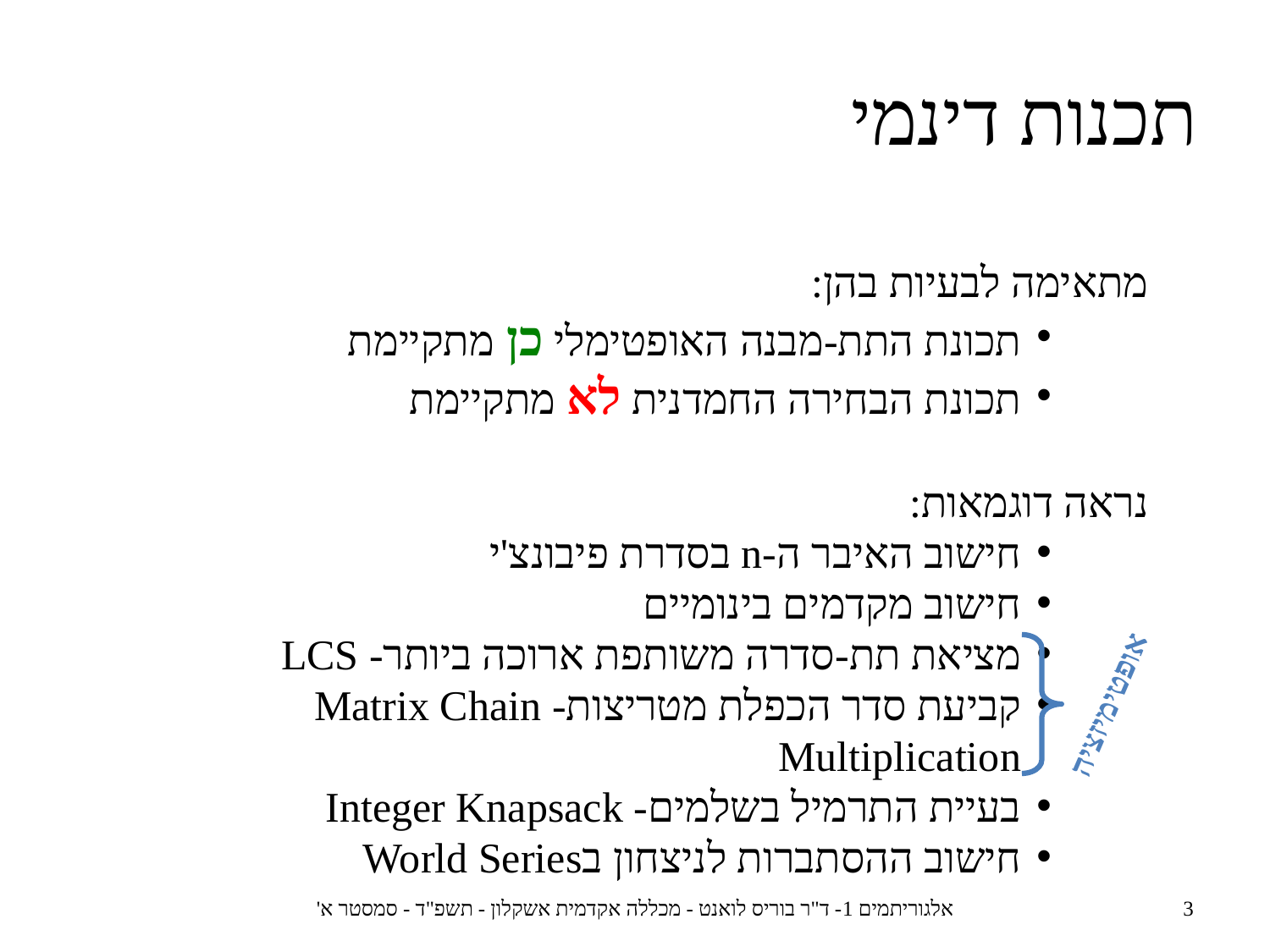

תכנות דינמי

מתאימה לבעיות בהן:
תכונת התת-מבנה האופטימלי כן מתקיימת
תכונת הבחירה החמדנית לא מתקיימת

נראה דוגמאות:
חישוב האיבר ה-n בסדרת פיבונצ'י
חישוב מקדמים בינומיים
מציאת תת-סדרה משותפת ארוכה ביותר- LCS
קביעת סדר הכפלת מטריצות- Matrix Chain Multiplication
בעיית התרמיל בשלמים- Integer Knapsack
חישוב ההסתברות לניצחון בWorld Series

אופטימיזציה
אלגוריתמים 1- ד"ר בוריס לואנט - מכללה אקדמית אשקלון - תשפ"ד - סמסטר א'
3